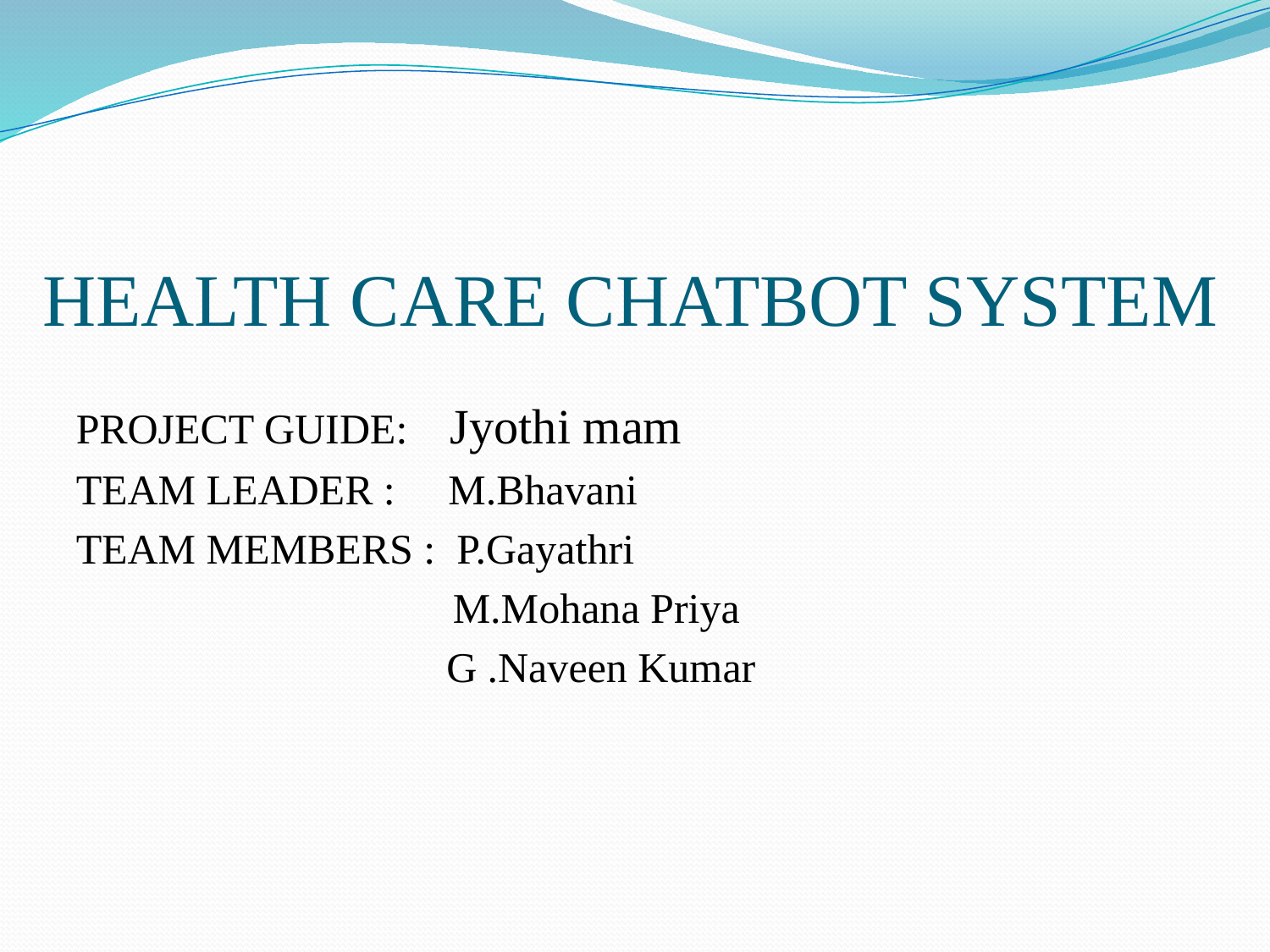

# HEALTH CARE CHATBOT SYSTEM

PROJECT GUIDE:    Jyothi mam
TEAM LEADER :     M.Bhavani
TEAM MEMBERS :  P.Gayathri
	                                M.Mohana Priya
                                   G .Naveen Kumar